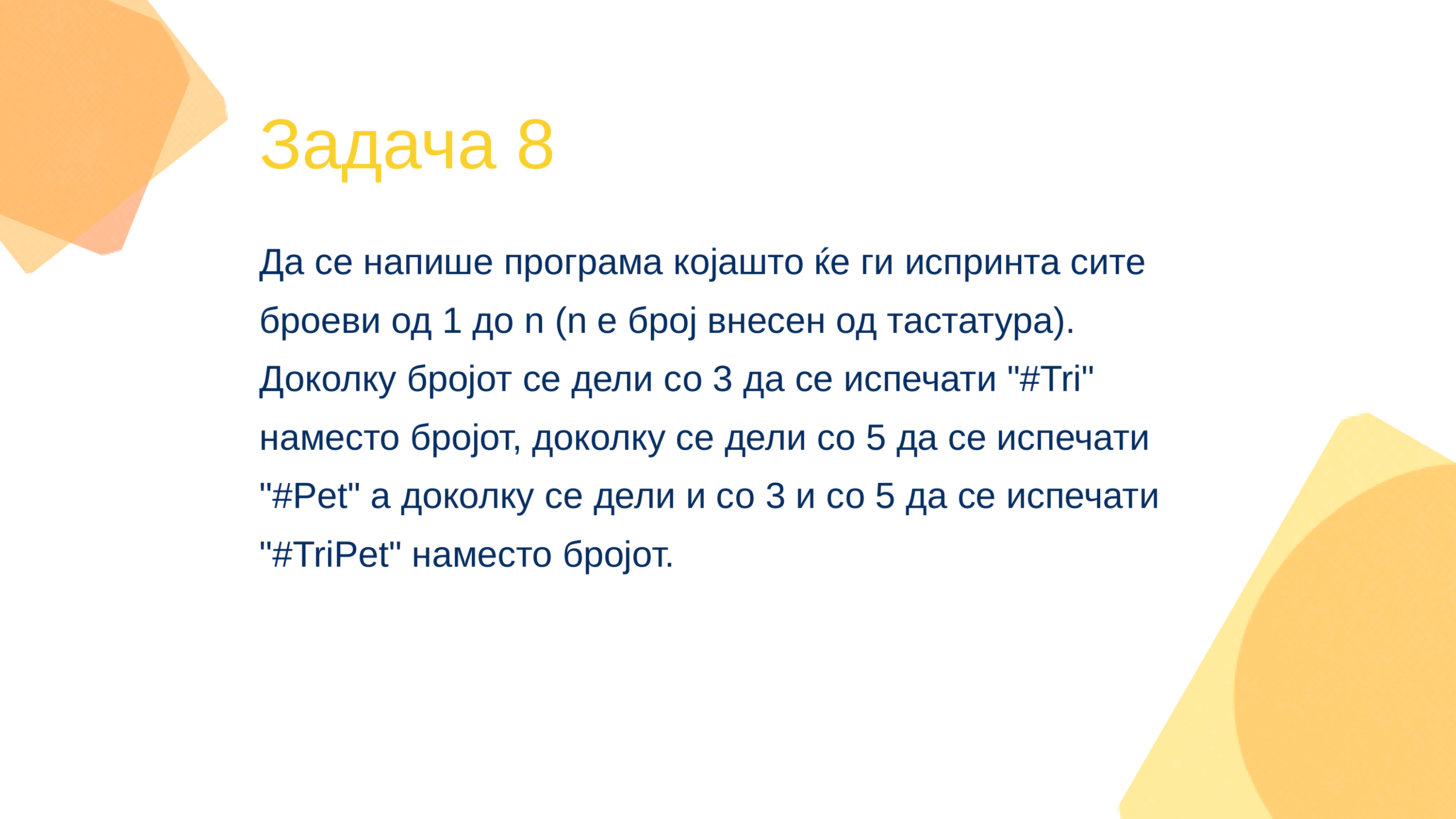

Задача 8
Да се напише програма којашто ќе ги испринта сите броеви од 1 до n (n е број внесен од тастатура). Доколку бројот се дели со 3 да се испечати "#Tri" наместо бројот, доколку се дели со 5 да се испечати "#Pet" а доколку се дели и со 3 и со 5 да се испечати "#TriPet" наместо бројот.